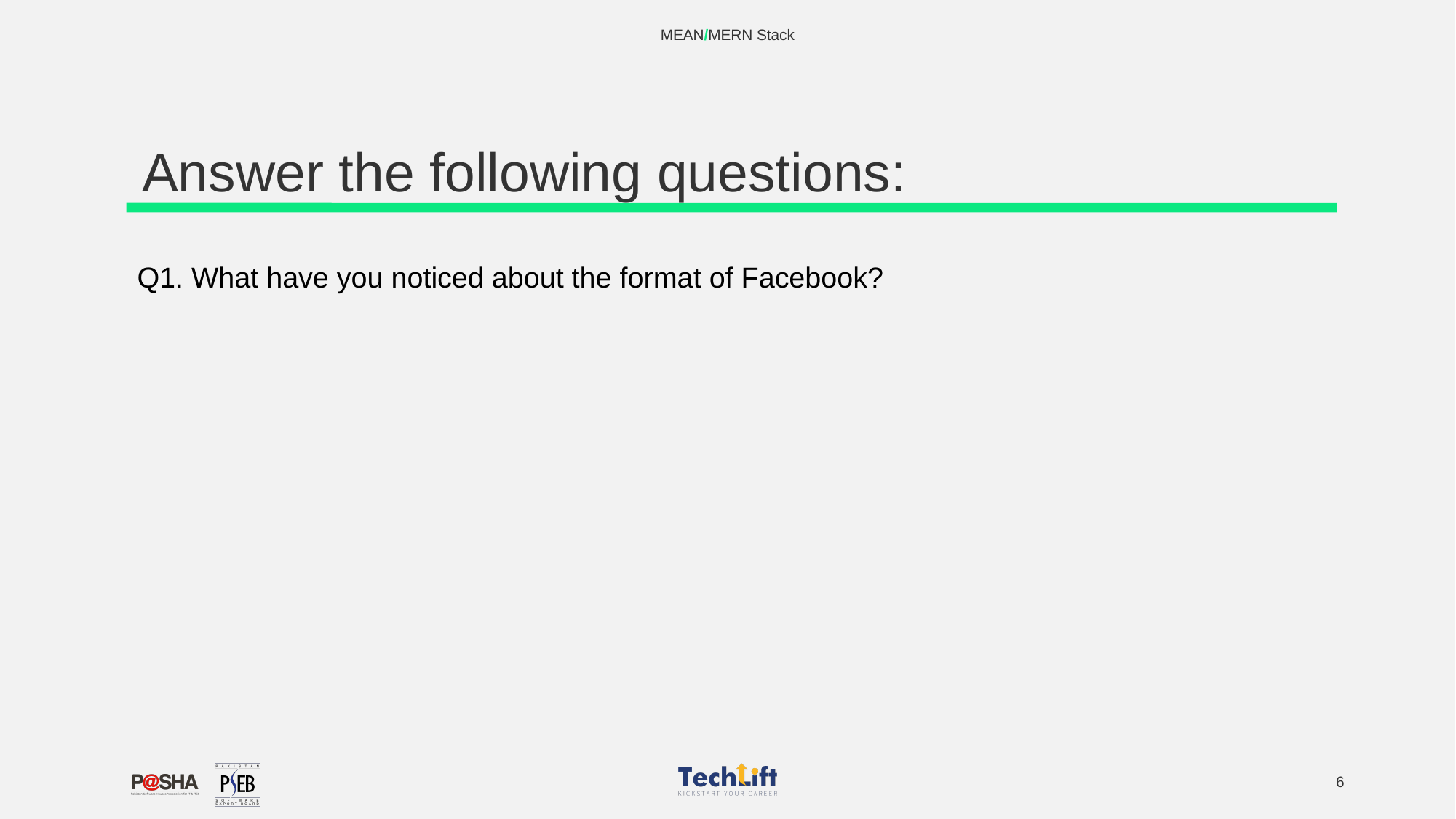

MEAN/MERN Stack
# Answer the following questions:
Q1. What have you noticed about the format of Facebook?

6